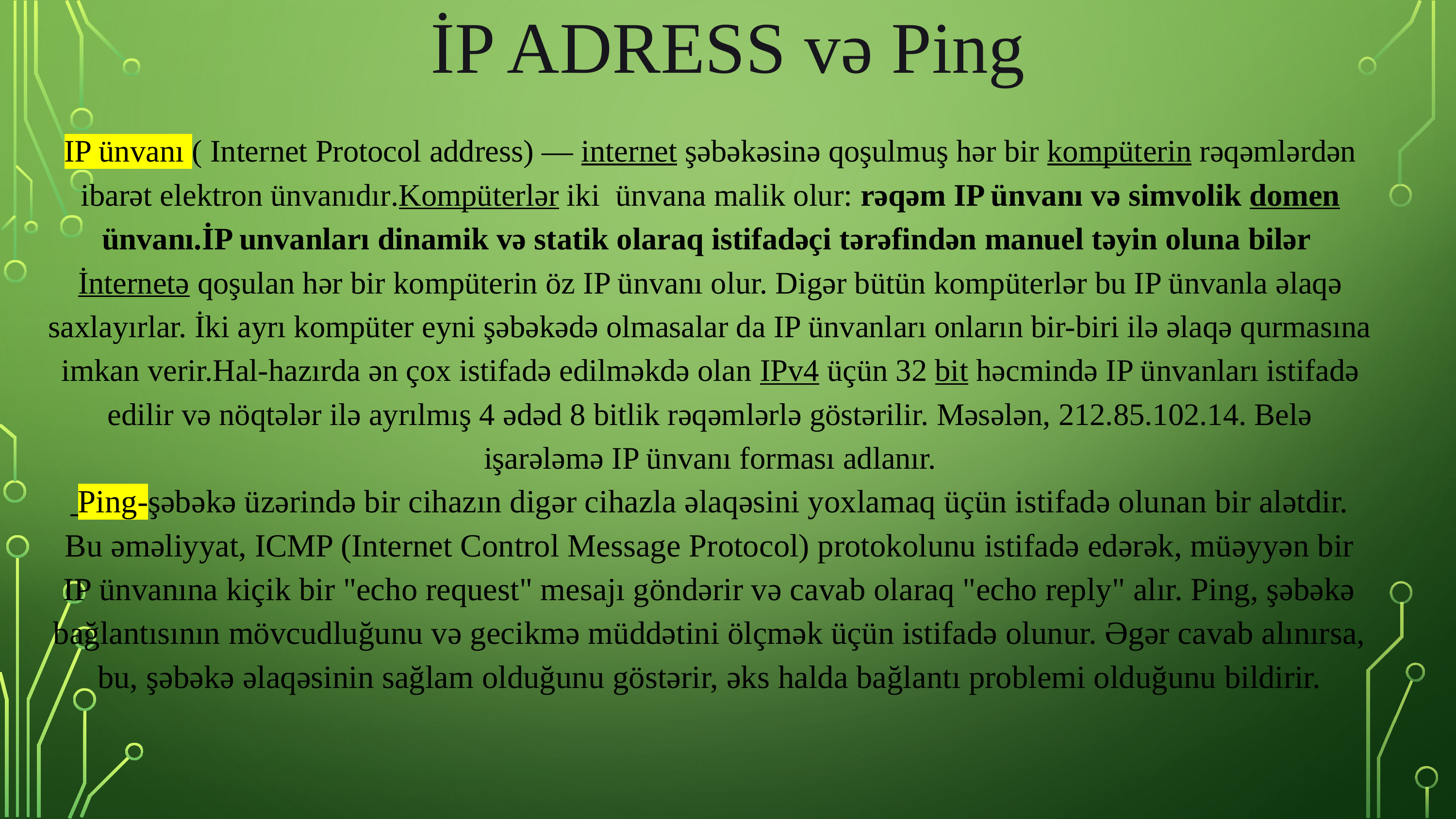

İP ADRESS və Ping
IP ünvanı ( Internet Protocol address) — internet şəbəkəsinə qoşulmuş hər bir kompüterin rəqəmlərdən ibarət elektron ünvanıdır.Kompüterlər iki  ünvana malik olur: rəqəm IP ünvanı və simvolik domen ünvanı.İP unvanları dinamik və statik olaraq istifadəçi tərəfindən manuel təyin oluna bilər İnternetə qoşulan hər bir kompüterin öz IP ünvanı olur. Digər bütün kompüterlər bu IP ünvanla əlaqə saxlayırlar. İki ayrı kompüter eyni şəbəkədə olmasalar da IP ünvanları onların bir-biri ilə əlaqə qurmasına imkan verir.Hal-hazırda ən çox istifadə edilməkdə olan IPv4 üçün 32 bit həcmində IP ünvanları istifadə edilir və nöqtələr ilə ayrılmış 4 ədəd 8 bitlik rəqəmlərlə göstərilir. Məsələn, 212.85.102.14. Belə işarələmə IP ünvanı forması adlanır.
 Ping-şəbəkə üzərində bir cihazın digər cihazla əlaqəsini yoxlamaq üçün istifadə olunan bir alətdir. Bu əməliyyat, ICMP (Internet Control Message Protocol) protokolunu istifadə edərək, müəyyən bir IP ünvanına kiçik bir "echo request" mesajı göndərir və cavab olaraq "echo reply" alır. Ping, şəbəkə bağlantısının mövcudluğunu və gecikmə müddətini ölçmək üçün istifadə olunur. Əgər cavab alınırsa, bu, şəbəkə əlaqəsinin sağlam olduğunu göstərir, əks halda bağlantı problemi olduğunu bildirir.